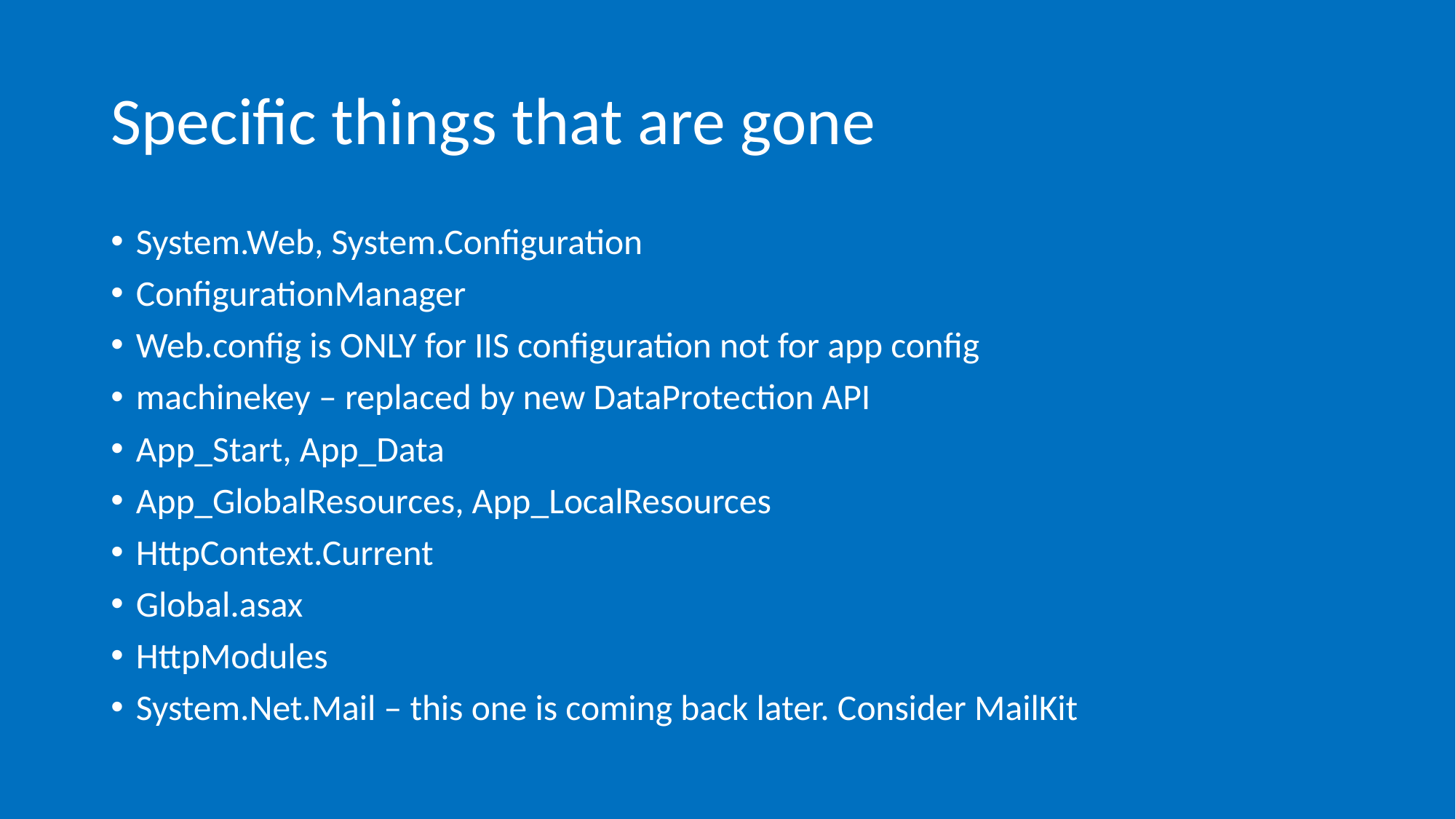

# Specific things that are gone
System.Web, System.Configuration
ConfigurationManager
Web.config is ONLY for IIS configuration not for app config
machinekey – replaced by new DataProtection API
App_Start, App_Data
App_GlobalResources, App_LocalResources
HttpContext.Current
Global.asax
HttpModules
System.Net.Mail – this one is coming back later. Consider MailKit